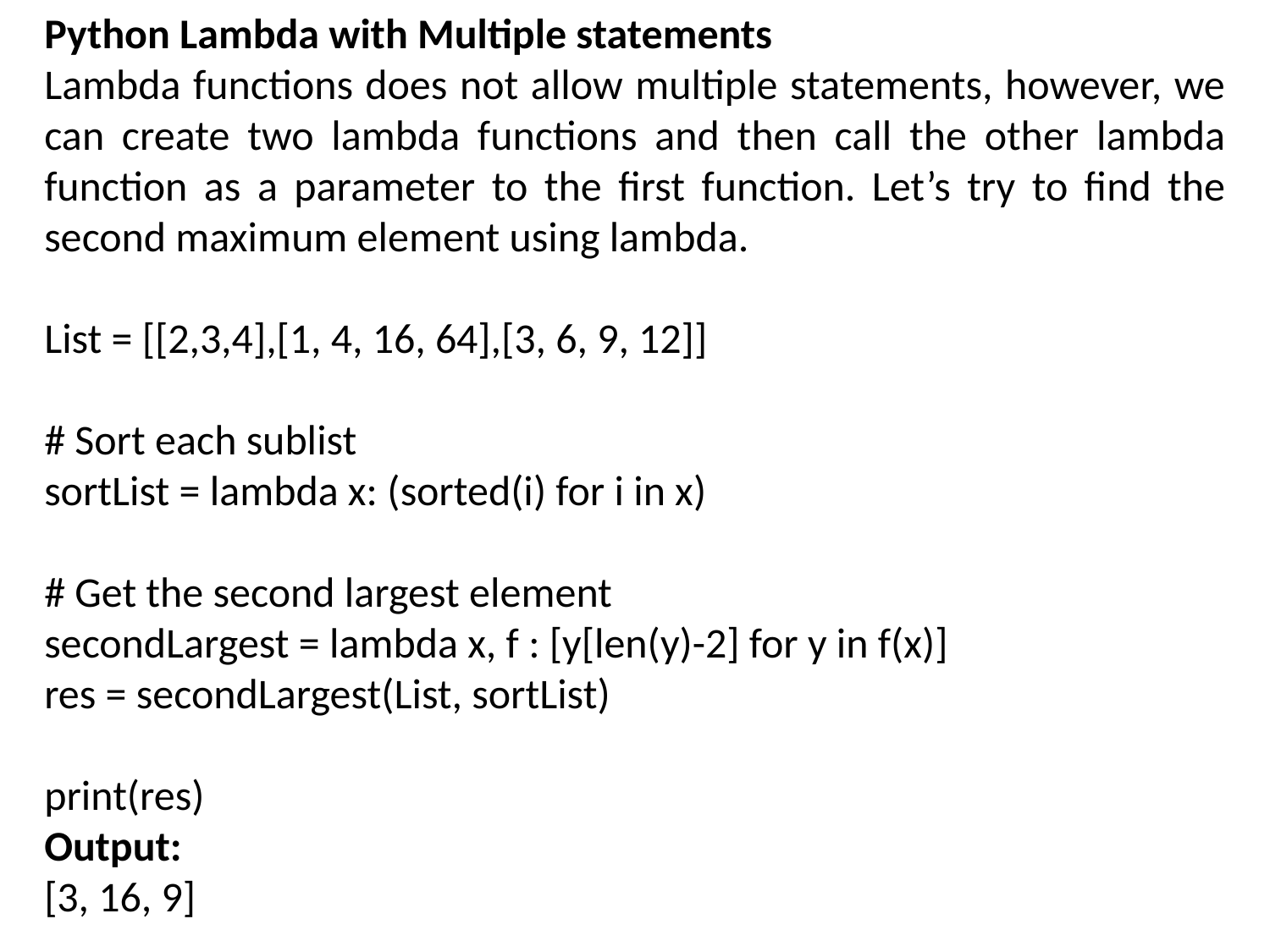

Python Lambda with Multiple statements
Lambda functions does not allow multiple statements, however, we can create two lambda functions and then call the other lambda function as a parameter to the first function. Let’s try to find the second maximum element using lambda.

List = [[2,3,4],[1, 4, 16, 64],[3, 6, 9, 12]]

# Sort each sublist
sortList = lambda x: (sorted(i) for i in x)

# Get the second largest element
secondLargest = lambda x, f : [y[len(y)-2] for y in f(x)]
res = secondLargest(List, sortList)

print(res)
Output:
[3, 16, 9]